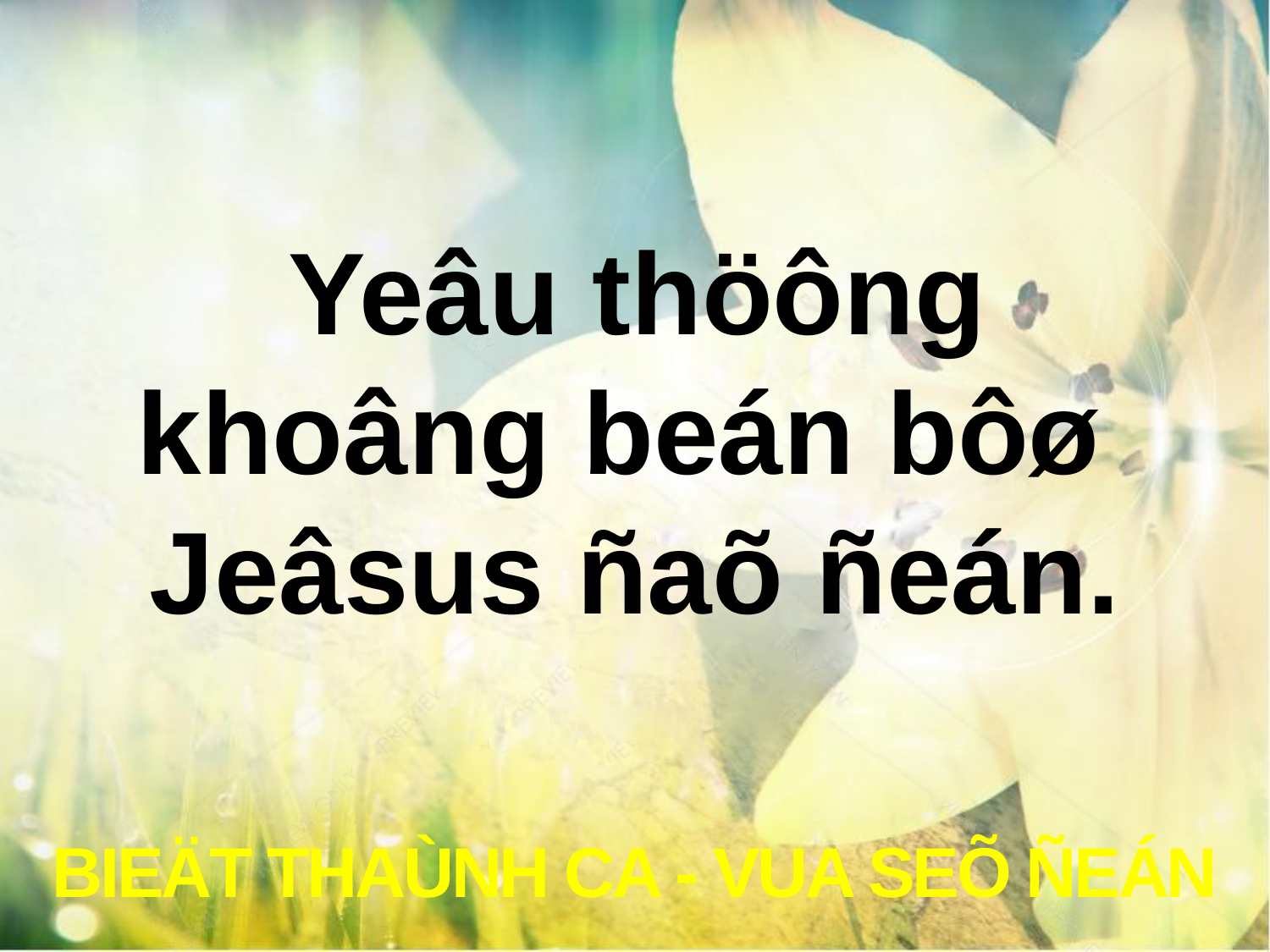

Yeâu thöông
khoâng beán bôø
Jeâsus ñaõ ñeán.
BIEÄT THAÙNH CA - VUA SEÕ ÑEÁN